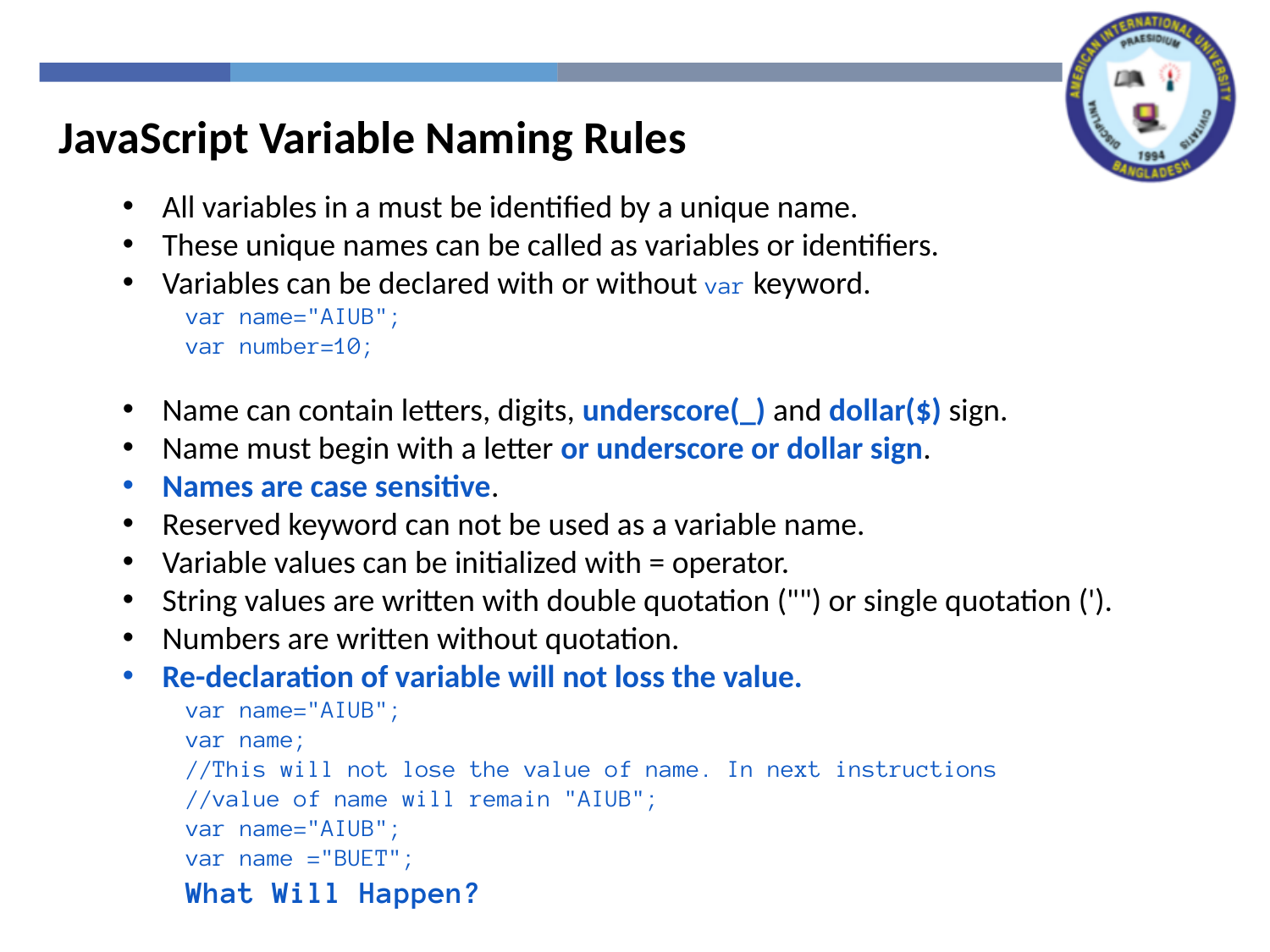

JavaScript Variable Naming Rules

All variables in a must be identified by a unique name.
These unique names can be called as variables or identifiers.
Variables can be declared with or without var keyword.
var name="AIUB";
var number=10;

Name can contain letters, digits, underscore(_) and dollar($) sign.
Name must begin with a letter or underscore or dollar sign.
Names are case sensitive.
Reserved keyword can not be used as a variable name.
Variable values can be initialized with = operator.
String values are written with double quotation ("") or single quotation (').
Numbers are written without quotation.
Re-declaration of variable will not loss the value.
var name="AIUB";
var name;
//This will not lose the value of name. In next instructions     	  //value of name will remain "AIUB";
var name="AIUB";
var name ="BUET";
What Will Happen?